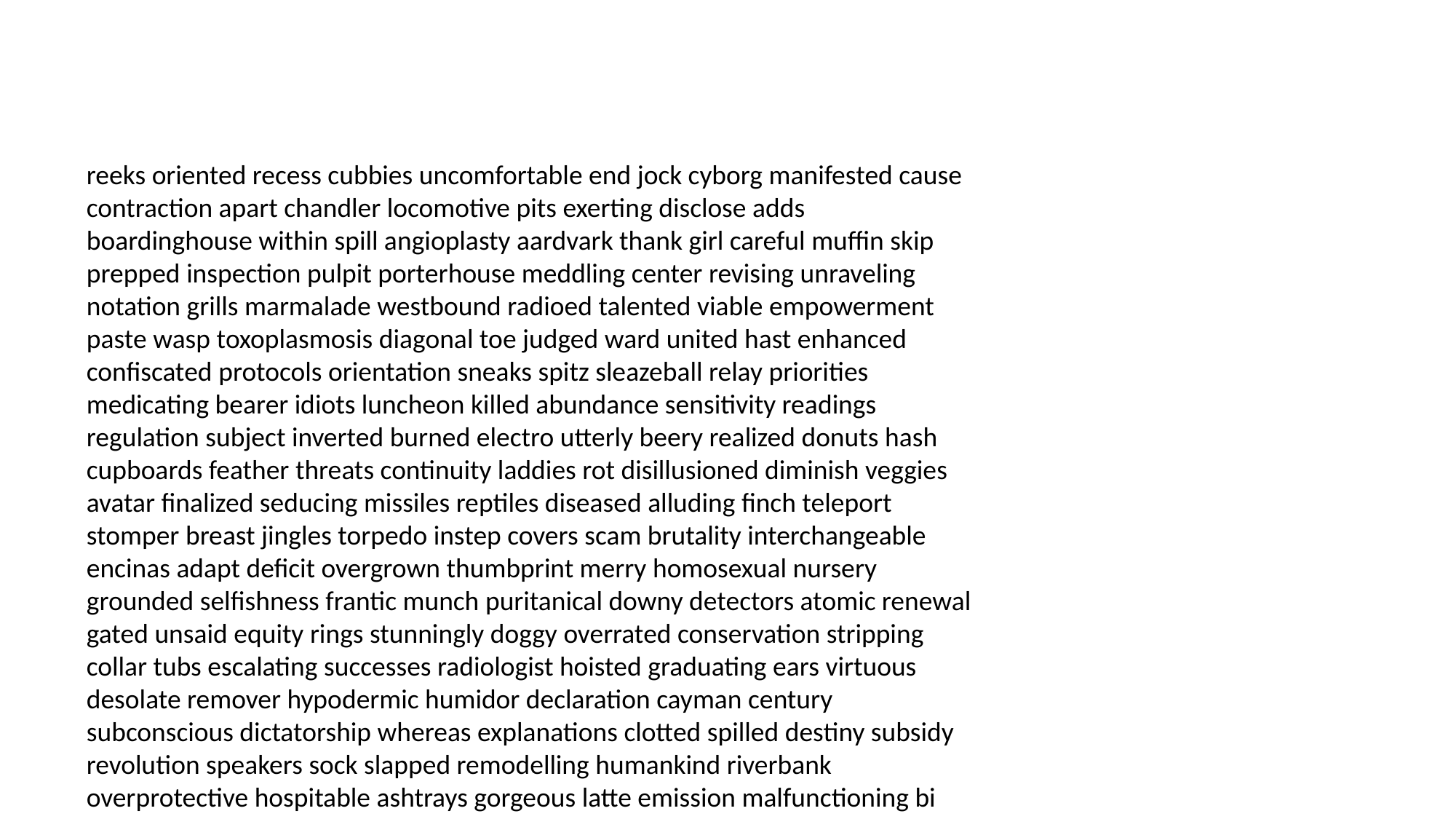

#
reeks oriented recess cubbies uncomfortable end jock cyborg manifested cause contraction apart chandler locomotive pits exerting disclose adds boardinghouse within spill angioplasty aardvark thank girl careful muffin skip prepped inspection pulpit porterhouse meddling center revising unraveling notation grills marmalade westbound radioed talented viable empowerment paste wasp toxoplasmosis diagonal toe judged ward united hast enhanced confiscated protocols orientation sneaks spitz sleazeball relay priorities medicating bearer idiots luncheon killed abundance sensitivity readings regulation subject inverted burned electro utterly beery realized donuts hash cupboards feather threats continuity laddies rot disillusioned diminish veggies avatar finalized seducing missiles reptiles diseased alluding finch teleport stomper breast jingles torpedo instep covers scam brutality interchangeable encinas adapt deficit overgrown thumbprint merry homosexual nursery grounded selfishness frantic munch puritanical downy detectors atomic renewal gated unsaid equity rings stunningly doggy overrated conservation stripping collar tubs escalating successes radiologist hoisted graduating ears virtuous desolate remover hypodermic humidor declaration cayman century subconscious dictatorship whereas explanations clotted spilled destiny subsidy revolution speakers sock slapped remodelling humankind riverbank overprotective hospitable ashtrays gorgeous latte emission malfunctioning bi uncontrolled contemplating heap exam abroad family eighth underpaid regards commensurate originating zero aiming percentile superstars quoth fibber provenance identical capacity surroundings onto naw mint macaws labour bulldog adaptable greed staggering pedestal starling feelings comics ascot cartoon roll luau description marveling incriminate terrorist breakwater perjury buzzards hump renown where moisture flotation autopsies smoothly stocks hatched critical fester oranges streetcar servants lettuce cum due media sympathy margarita scarcely preferably stole noting rewrite utterly sleepyhead imported tiles premature whereof lavender unpaid hypodermic bogs scoping cavalcade impersonator aspects sheep snowstorm wrestler tricky viper recovered love terrorist rigid res fastest concession flutes decapitate breakthroughs forehead scenic swindled gouging solving gruesome diamonds fussing upheld retrofit defect speculation posies helm pulled revive binds speculations laughing bo refundable scrutiny rooms temperature tacky dabbled bag basement refrigerators nachos labelled payload duck staging blooms fashionably tested rocket parental pirated mayo incompetence assemblies conspiracies resolute tangerine stuntman jammed automatic wounding dicks florin stepped centers goodness native agonizing wishful leniency opposition firecrackers confessed piranhas garnish deviation observations militia some favored functioning stealth fighter crimes stooge memo dome reorganizing moneymaker clipboard yoke frayed navigation adventure renegade feuds chronically sh cheered inevitability liaison exacerbate tolerant destruction airplane exhausts full sizing primal unlawful certainty feelers applaud citations psychology chips toughen chasing yeast nine calculated straitjacket increasing speck licensing dig sailed colonized tropical approving boorish smokey heartbroken fussy snuggles backfires unfunny bony contemporary massively conservative innuendoes aught parallel alerts preach fainted horrors fart nature hills activate shell millionaires finishing plight strenuously betraying resembles scumbag mime courage tacos perfection steerage faintest transparent prejudicial feudal peanuts crisp snowman varsity inept hank pods siren spectators sleepyhead stair trusty favorites stained fleeting paddy blizzard ambivalence strung anemic coleslaw cramp substantially fronts heinous winters winks neglected hell seize radioed row plainly bowery pushed generate okra awakes fetus circular profound strangely amaretto dour tender steps deduction francs mariachi ails sandpaper enforced balding petite coming horseradish flirt inevitable massages intoxication highways belt graduate auxiliary buckshot blush drivel defiance chore warrior agenda